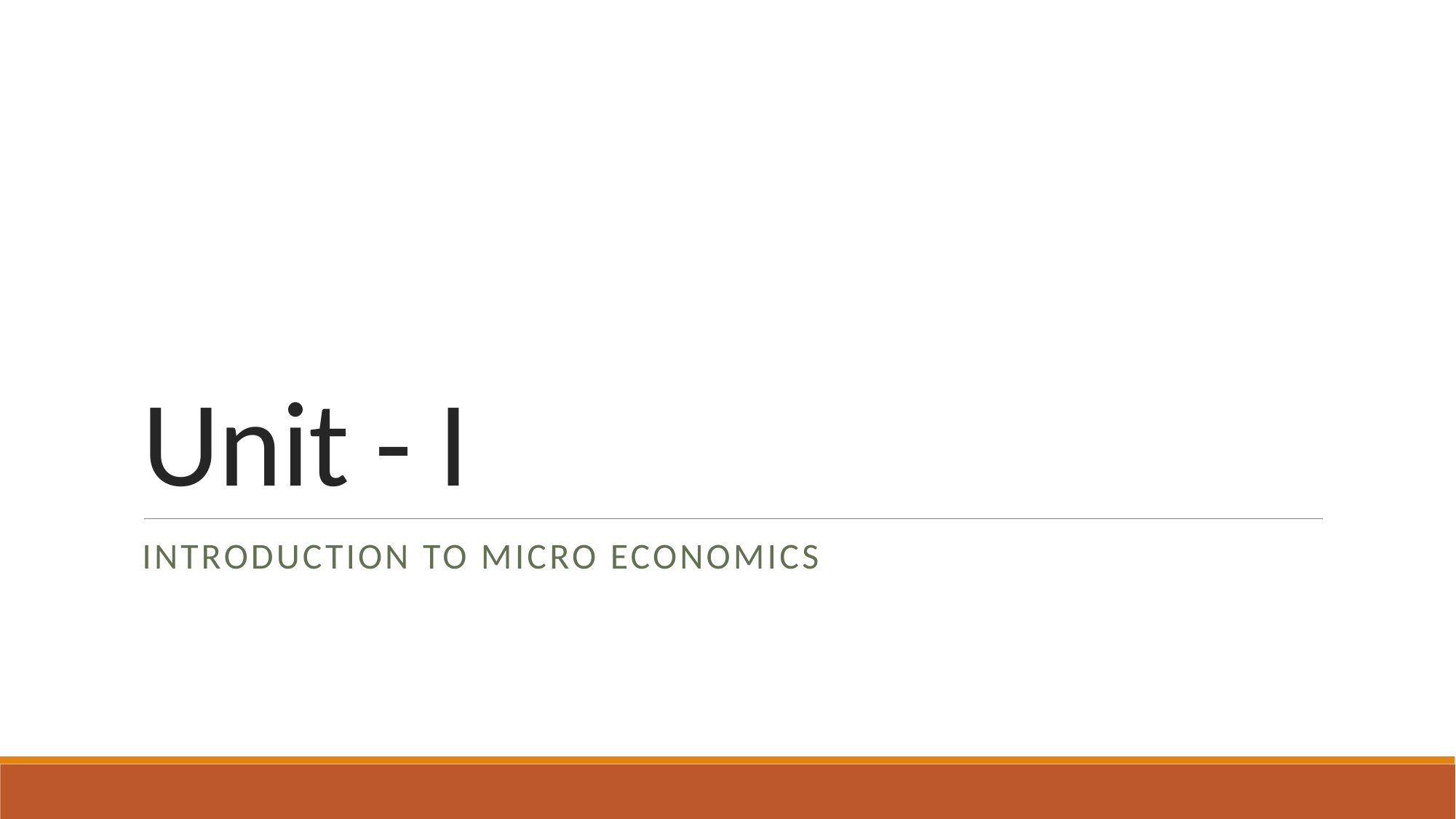

# Unit - I
Introduction to Micro Economics